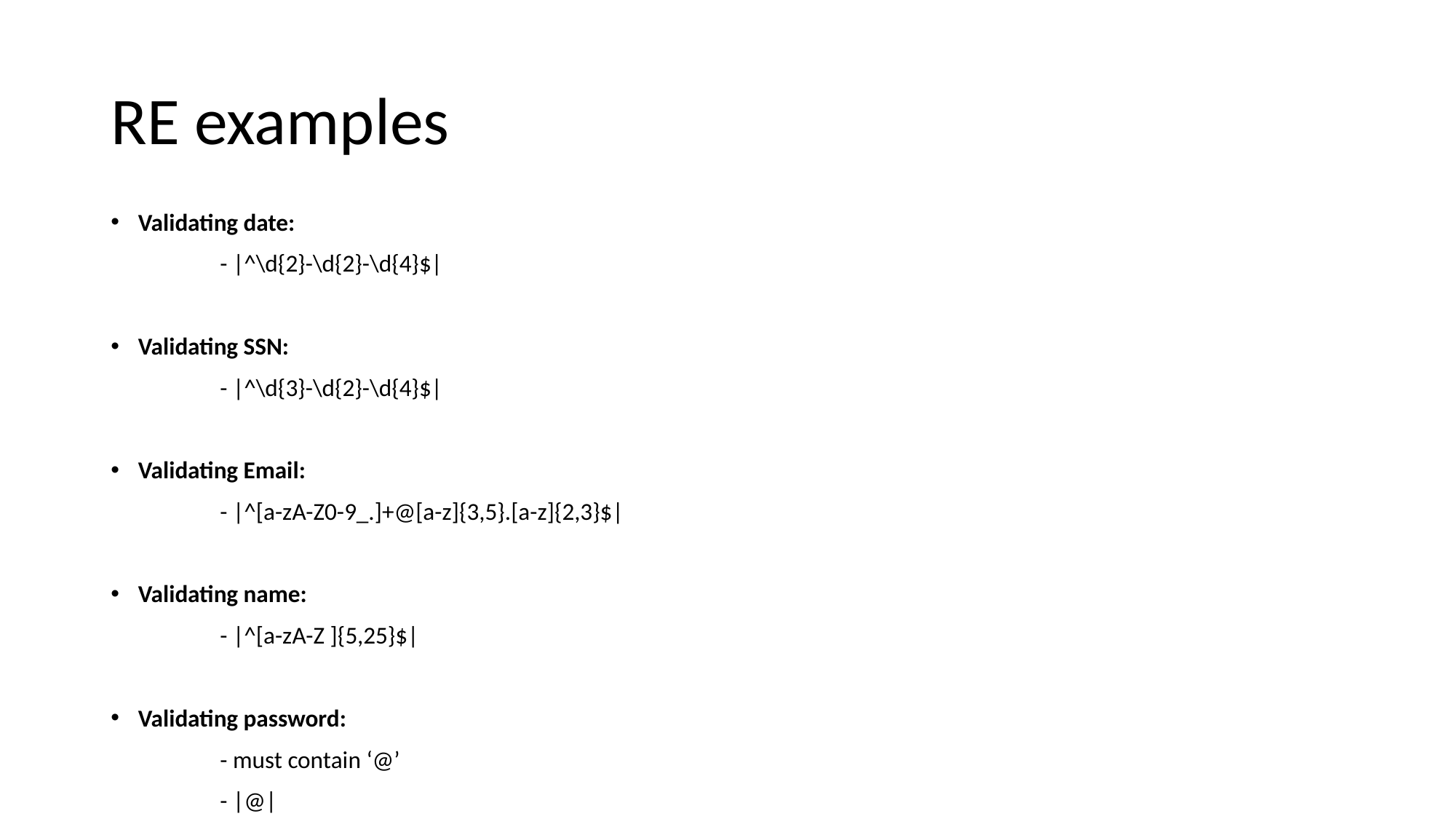

# RE examples

Validating date:
	- |^\d{2}-\d{2}-\d{4}$|

Validating SSN:
	- |^\d{3}-\d{2}-\d{4}$|

Validating Email:
	- |^[a-zA-Z0-9_.]+@[a-z]{3,5}.[a-z]{2,3}$|

Validating name:
	- |^[a-zA-Z ]{5,25}$|

Validating password:
	- must contain ‘@’
	- |@|